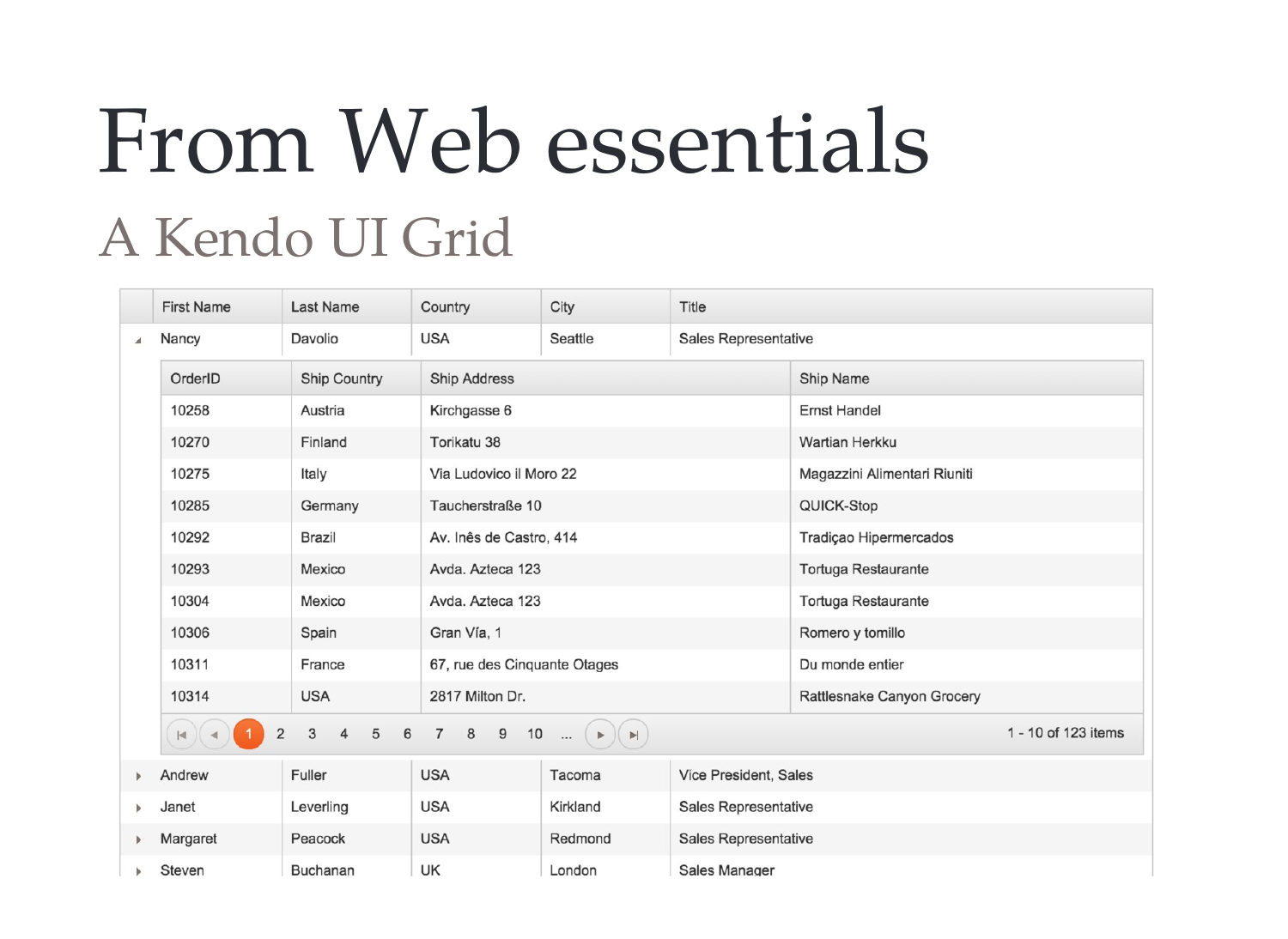

# From Web essentials
A Kendo UI Grid